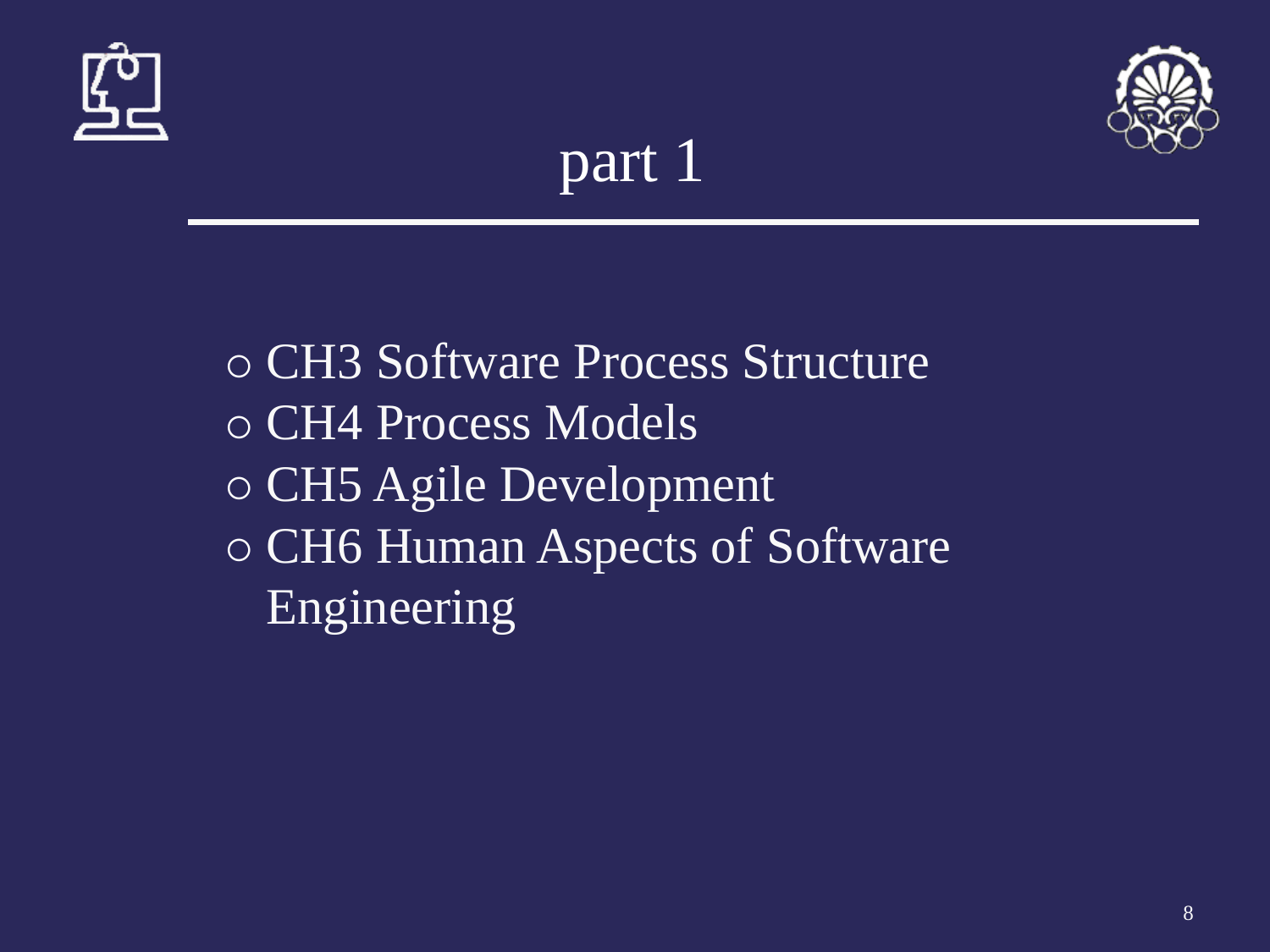

# part 1

CH3 Software Process Structure
CH4 Process Models
CH5 Agile Development
CH6 Human Aspects of Software Engineering

8